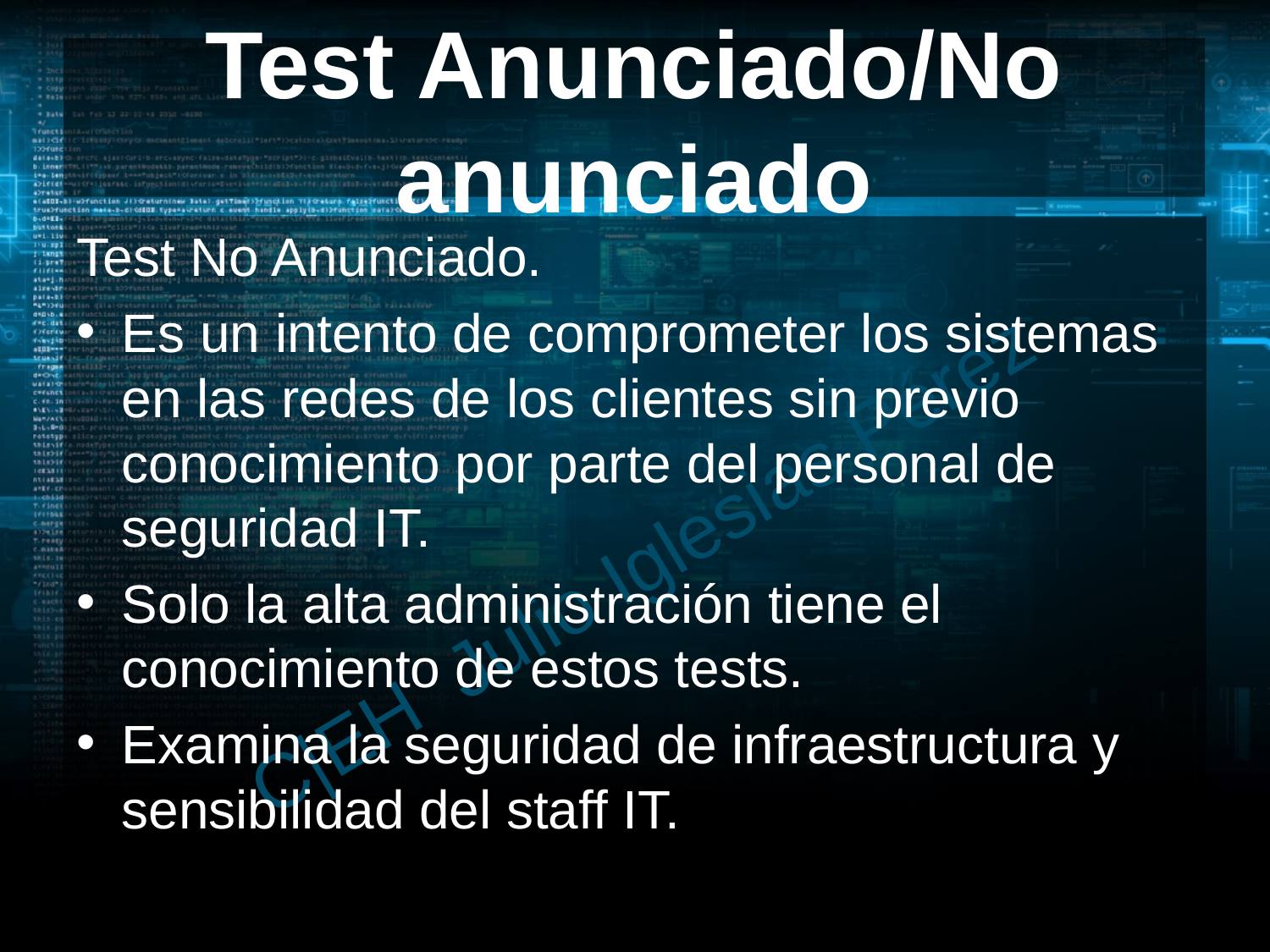

# Test Anunciado/No anunciado
Test No Anunciado.
Es un intento de comprometer los sistemas en las redes de los clientes sin previo conocimiento por parte del personal de seguridad IT.
Solo la alta administración tiene el conocimiento de estos tests.
Examina la seguridad de infraestructura y sensibilidad del staff IT.
C|EH  Julio Iglesias Pérez